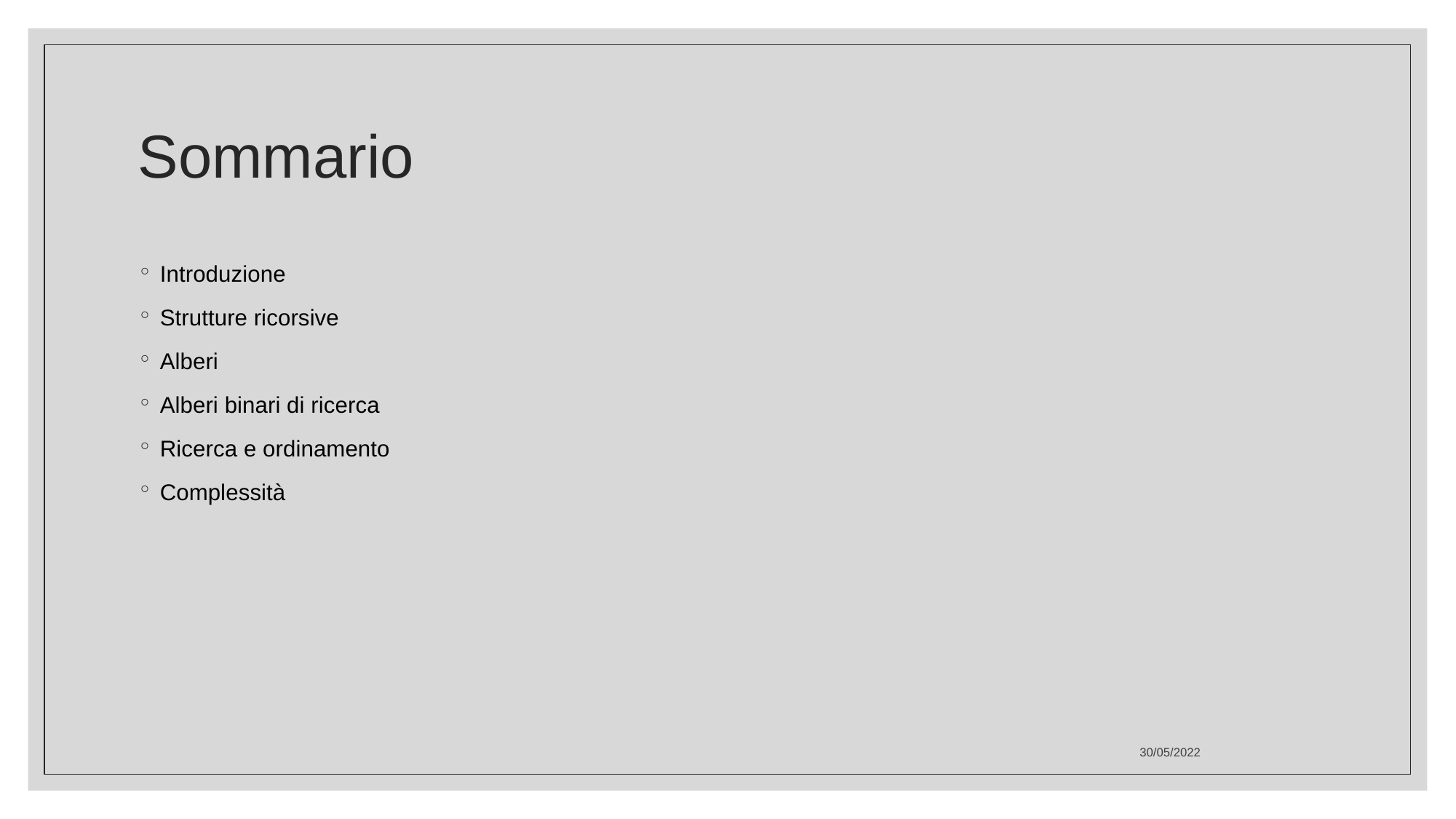

# Sommario
Introduzione
Strutture ricorsive
Alberi
Alberi binari di ricerca
Ricerca e ordinamento
Complessità

30/05/2022